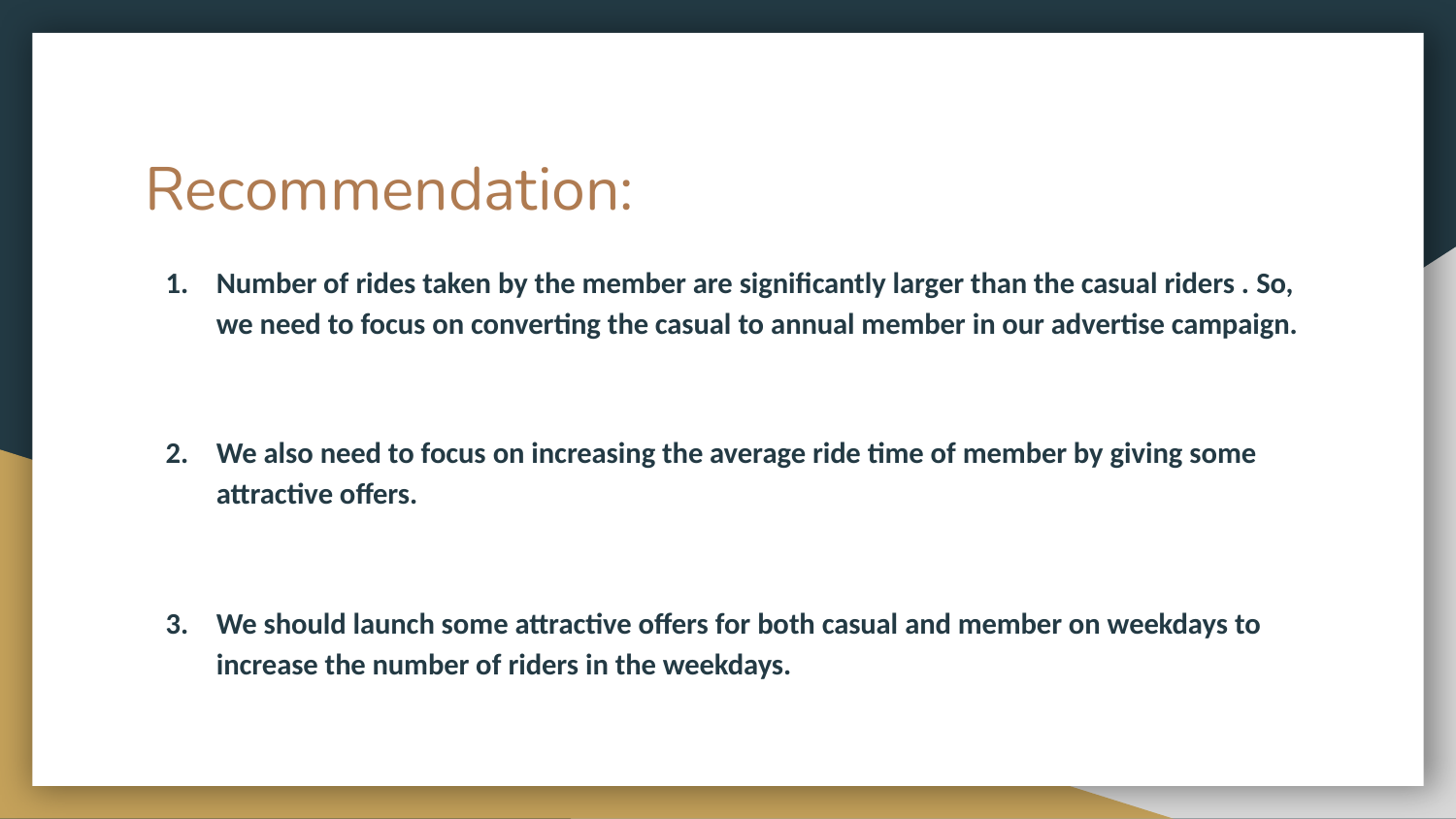

# Recommendation:
Number of rides taken by the member are significantly larger than the casual riders . So, we need to focus on converting the casual to annual member in our advertise campaign.

We also need to focus on increasing the average ride time of member by giving some attractive offers.

We should launch some attractive offers for both casual and member on weekdays to increase the number of riders in the weekdays.